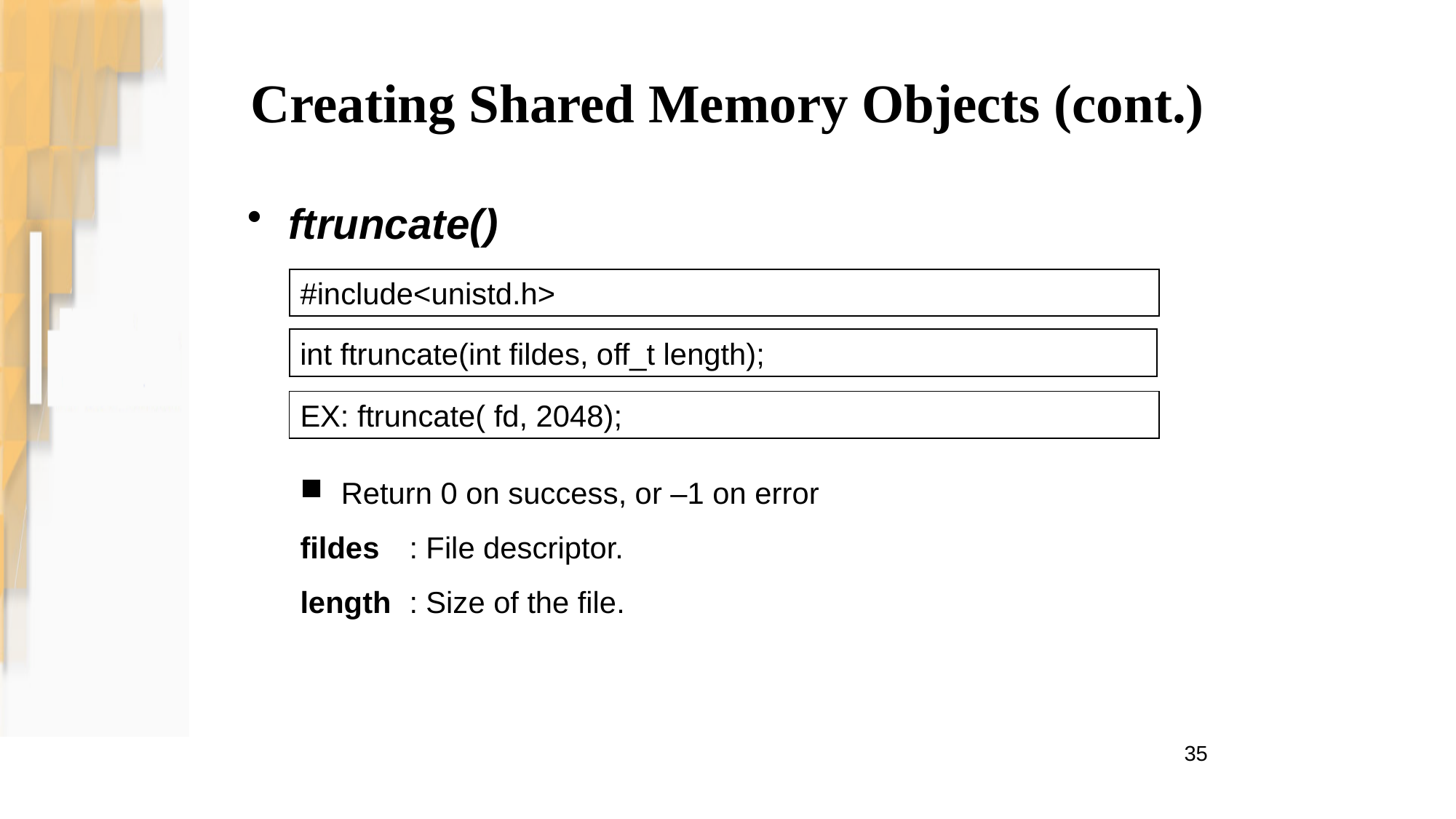

# Creating Shared Memory Objects (cont.)
ftruncate()

#include<unistd.h>

int ftruncate(int fildes, off_t length);
EX: ftruncate( fd, 2048);
Return 0 on success, or –1 on error
fildes	: File descriptor.
length	: Size of the file.

35